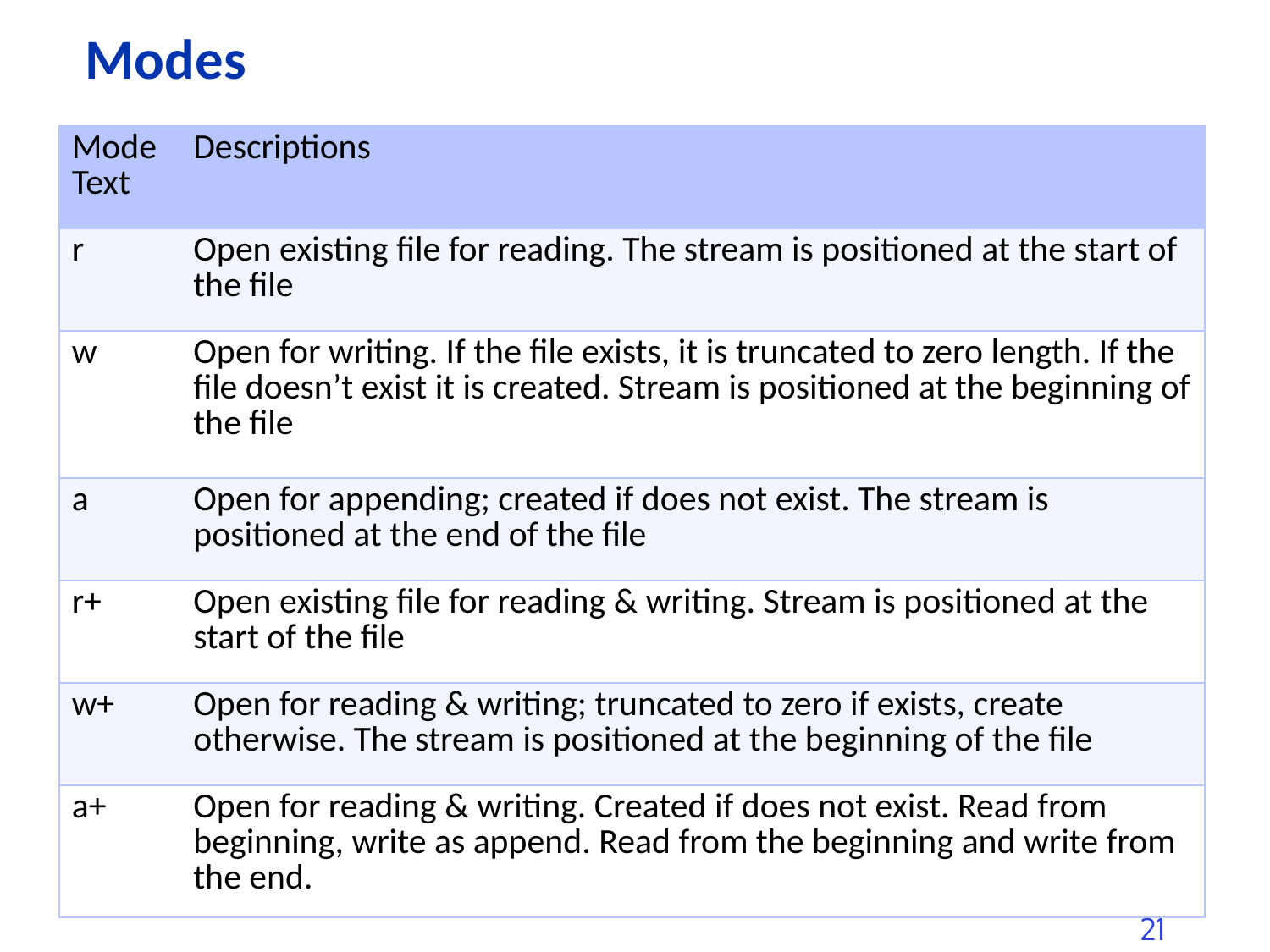

# Modes
| Mode Text | Descriptions |
| --- | --- |
| r | Open existing file for reading. The stream is positioned at the start of the file |
| w | Open for writing. If the file exists, it is truncated to zero length. If the file doesn’t exist it is created. Stream is positioned at the beginning of the file |
| a | Open for appending; created if does not exist. The stream is positioned at the end of the file |
| r+ | Open existing file for reading & writing. Stream is positioned at the start of the file |
| w+ | Open for reading & writing; truncated to zero if exists, create otherwise. The stream is positioned at the beginning of the file |
| a+ | Open for reading & writing. Created if does not exist. Read from beginning, write as append. Read from the beginning and write from the end. |